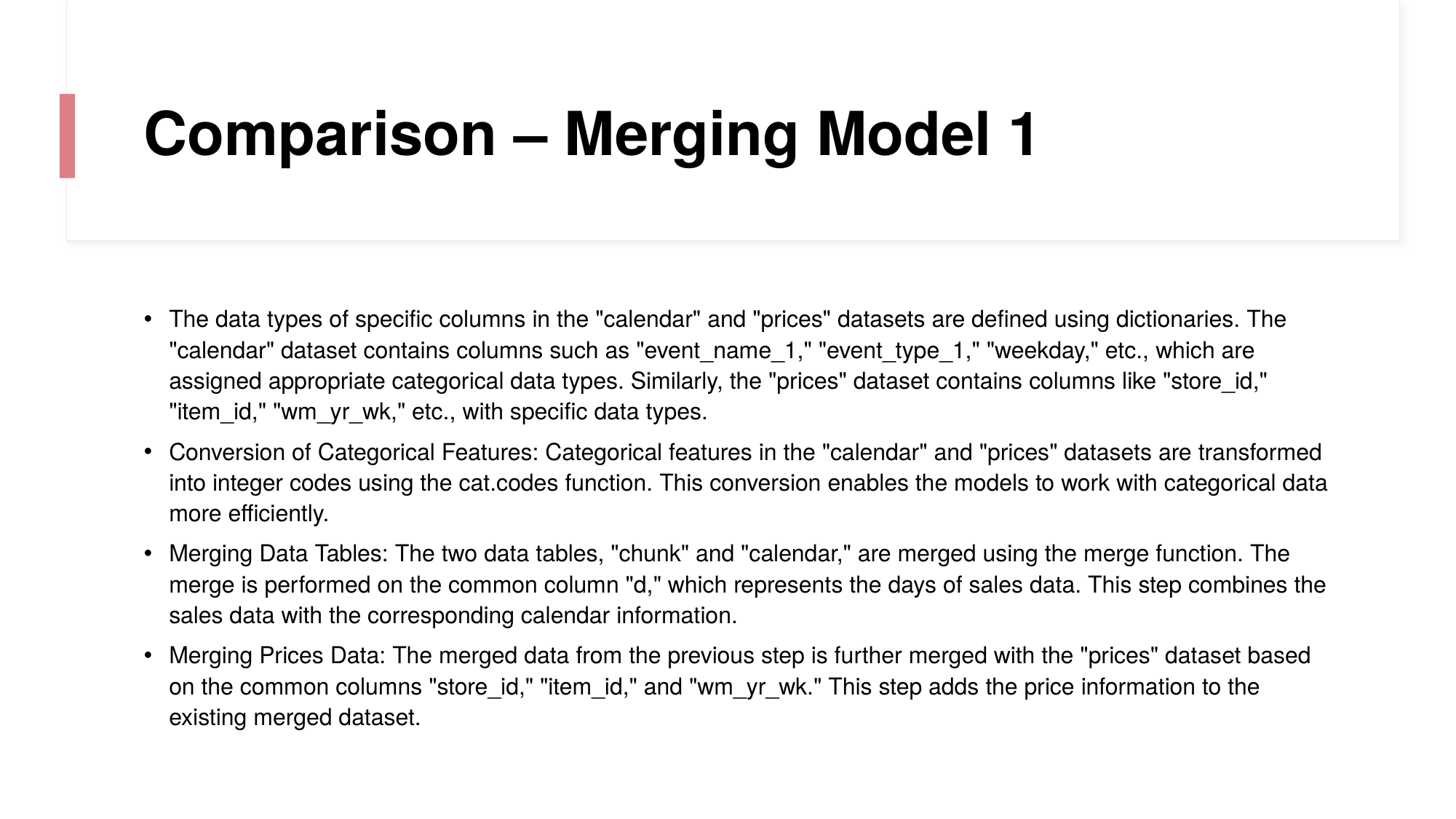

# Comparison – Merging Model 1
The data types of specific columns in the "calendar" and "prices" datasets are defined using dictionaries. The "calendar" dataset contains columns such as "event_name_1," "event_type_1," "weekday," etc., which are assigned appropriate categorical data types. Similarly, the "prices" dataset contains columns like "store_id," "item_id," "wm_yr_wk," etc., with specific data types.
Conversion of Categorical Features: Categorical features in the "calendar" and "prices" datasets are transformed into integer codes using the cat.codes function. This conversion enables the models to work with categorical data more efficiently.
Merging Data Tables: The two data tables, "chunk" and "calendar," are merged using the merge function. The merge is performed on the common column "d," which represents the days of sales data. This step combines the sales data with the corresponding calendar information.
Merging Prices Data: The merged data from the previous step is further merged with the "prices" dataset based on the common columns "store_id," "item_id," and "wm_yr_wk." This step adds the price information to the existing merged dataset.